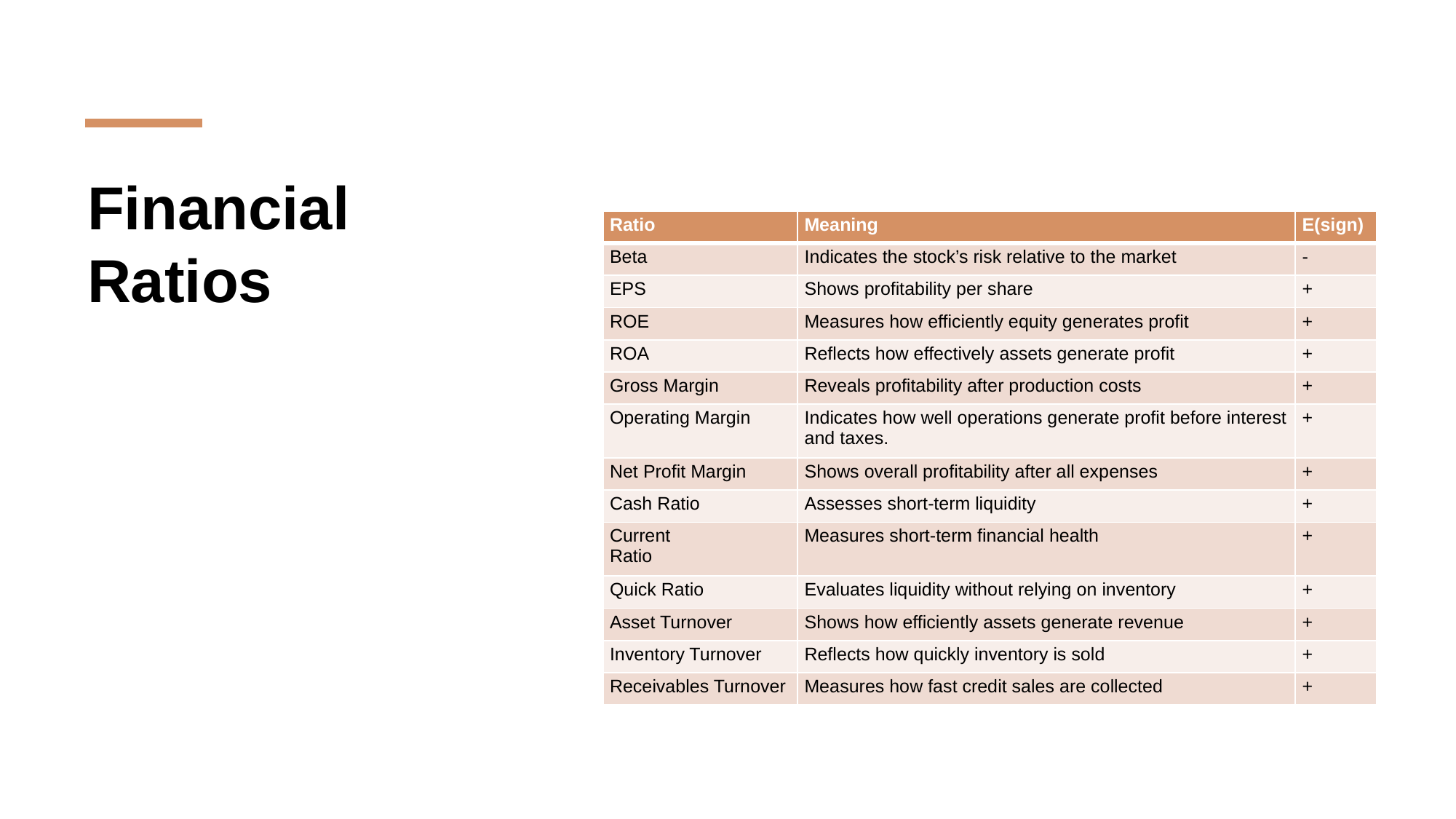

# Financial Ratios
| Ratio | Meaning | E(sign) |
| --- | --- | --- |
| Beta | Indicates the stock’s risk relative to the market | - |
| EPS | Shows profitability per share | + |
| ROE | Measures how efficiently equity generates profit | + |
| ROA | Reflects how effectively assets generate profit | + |
| Gross Margin | Reveals profitability after production costs | + |
| Operating Margin | Indicates how well operations generate profit before interest and taxes. | + |
| Net Profit Margin | Shows overall profitability after all expenses | + |
| Cash Ratio | Assesses short-term liquidity | + |
| Current Ratio | Measures short-term financial health | + |
| Quick Ratio | Evaluates liquidity without relying on inventory | + |
| Asset Turnover | Shows how efficiently assets generate revenue | + |
| Inventory Turnover | Reflects how quickly inventory is sold | + |
| Receivables Turnover | Measures how fast credit sales are collected | + |